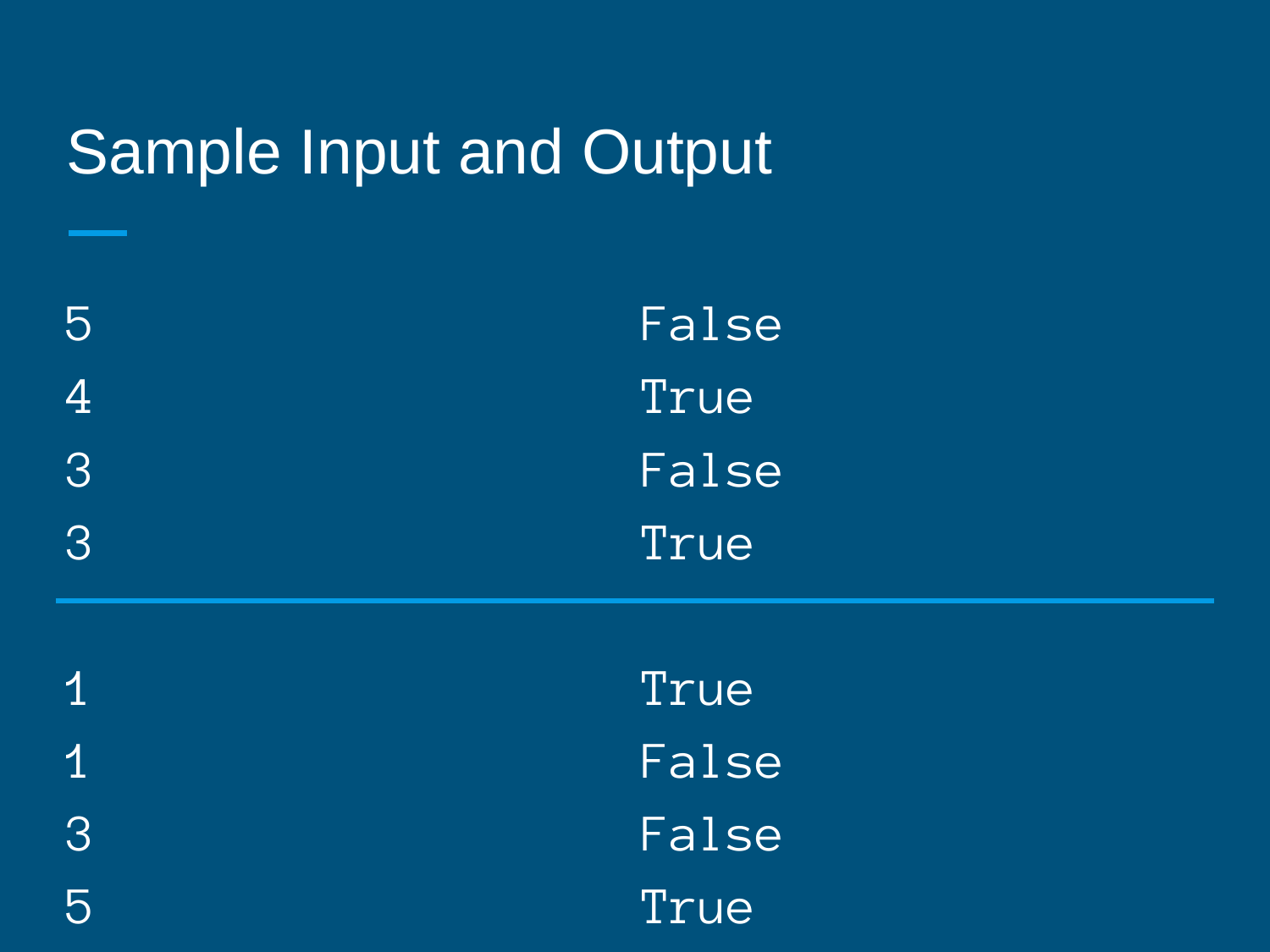

# Sample Input and Output
5                   False
4                   True
3                   False
3                   True
1                   True
1                   False
3                   False
5                   True